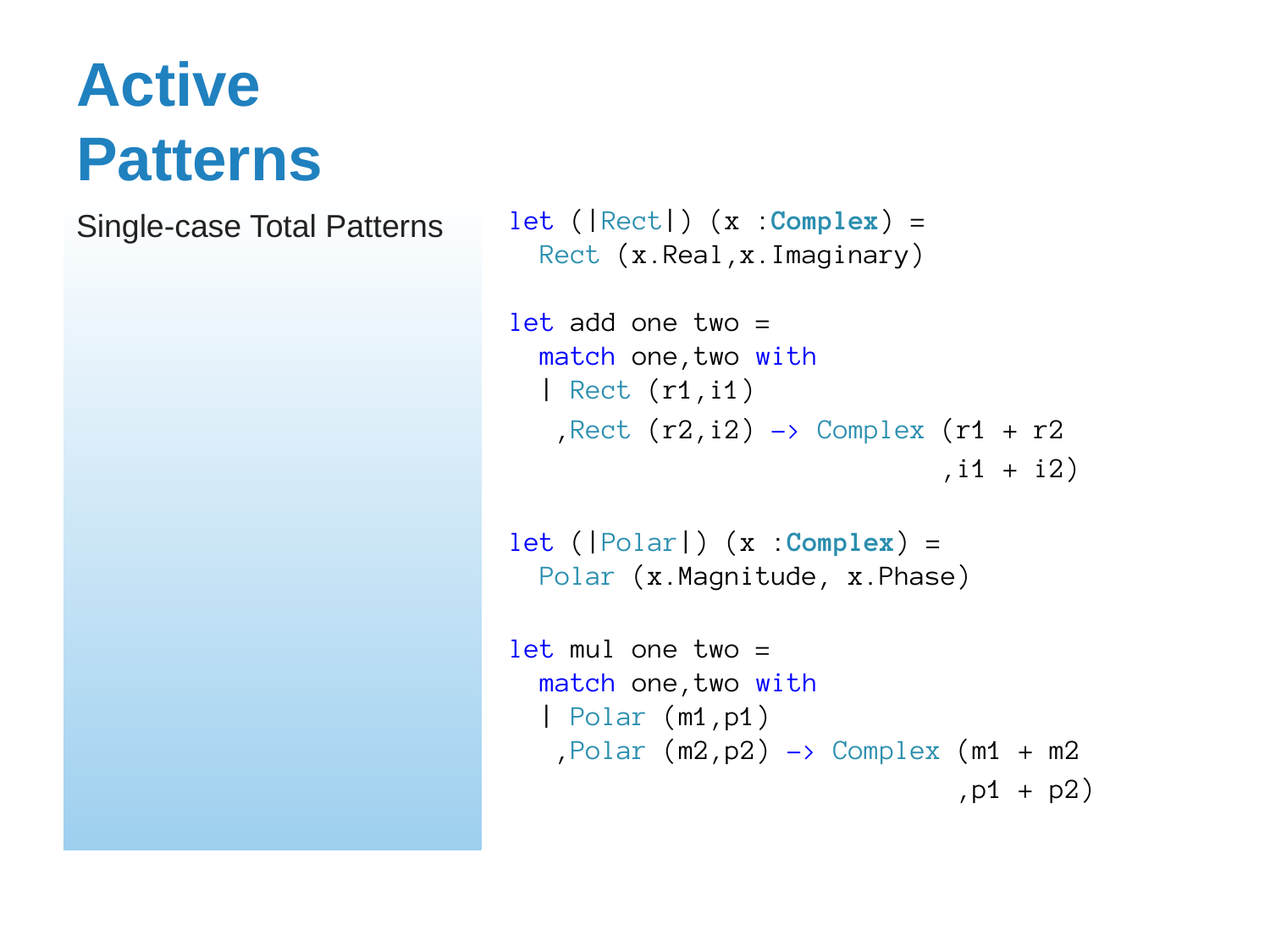

# Active Patterns

let (|Rect|) (x :Complex) =
  Rect (x.Real,x.Imaginary)
let add one two =
  match one,two with
  | Rect (r1,i1)
   ,Rect (r2,i2) -> Complex (r1 + r2
                            ,i1 + i2)
let (|Polar|) (x :Complex) =
  Polar (x.Magnitude, x.Phase)
let mul one two =
  match one,two with
  | Polar (m1,p1)
   ,Polar (m2,p2) -> Complex (m1 + m2
                             ,p1 + p2)
Single-case Total Patterns